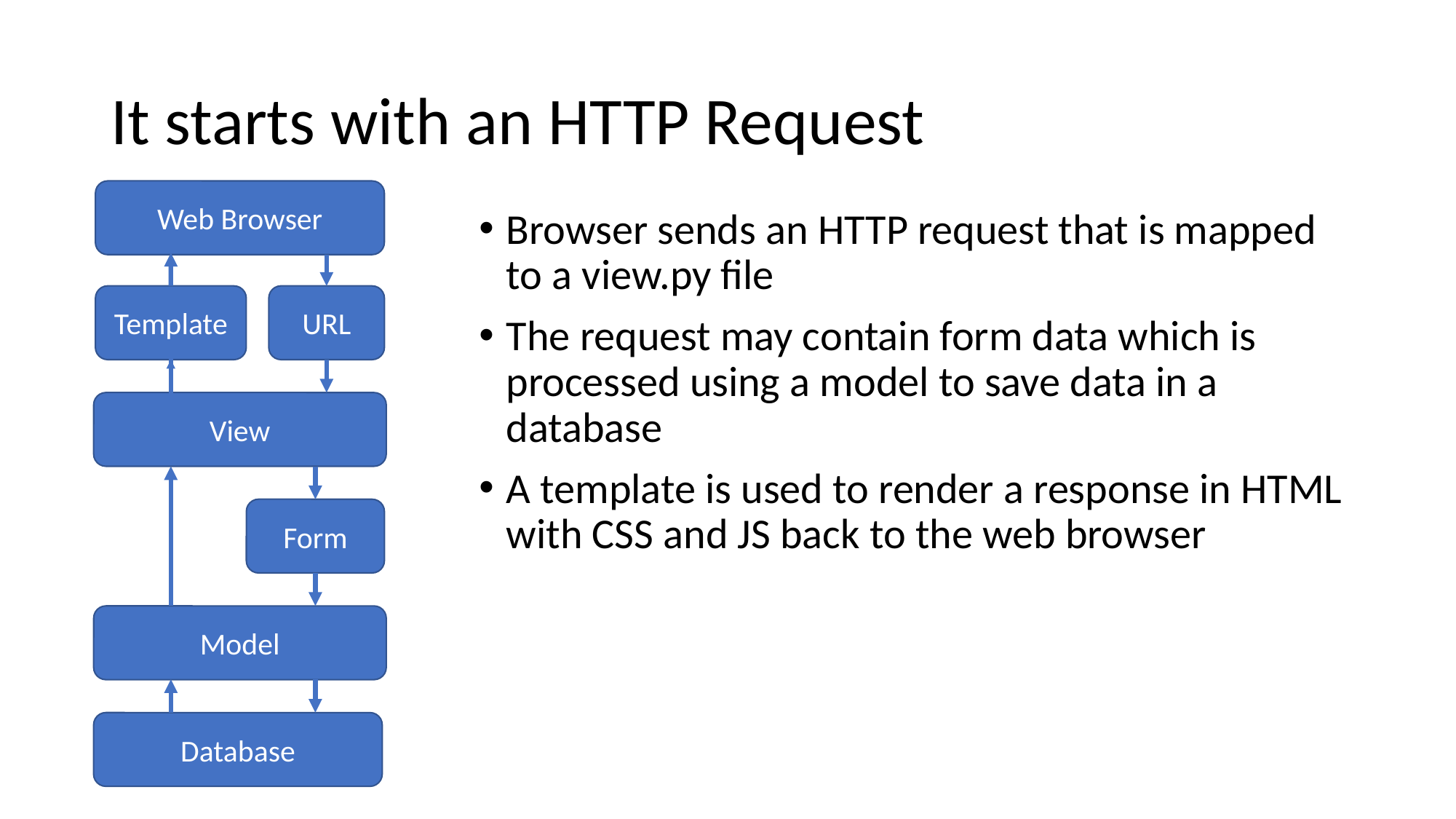

# It starts with an HTTP Request
Web Browser
Browser sends an HTTP request that is mapped to a view.py file
The request may contain form data which is processed using a model to save data in a database
A template is used to render a response in HTML with CSS and JS back to the web browser
URL
Template
View
Form
Model
Database